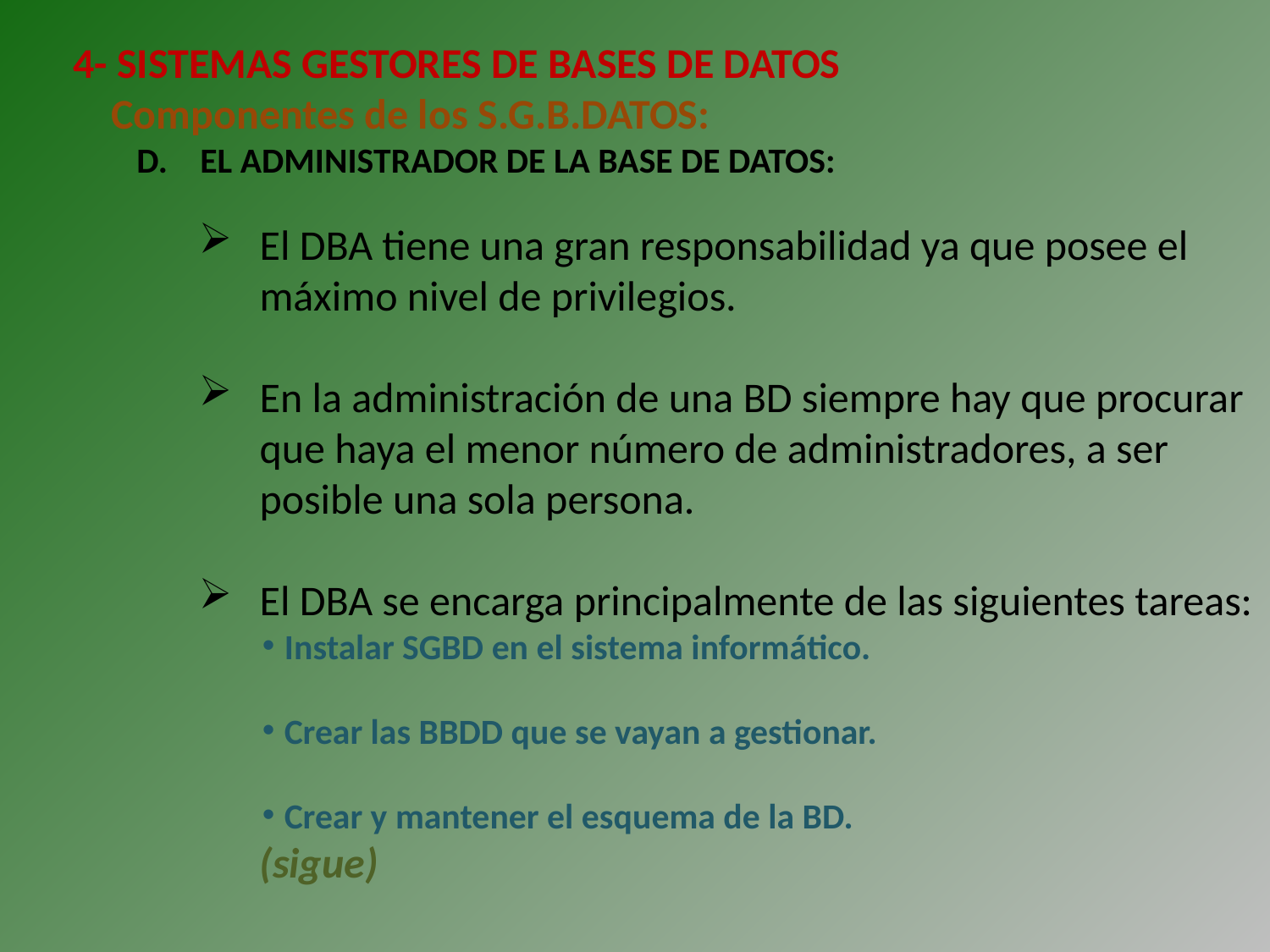

4- SISTEMAS GESTORES DE BASES DE DATOS
    Componentes de los S.G.B.DATOS:
EL ADMINISTRADOR DE LA BASE DE DATOS:

El DBA tiene una gran responsabilidad ya que posee el máximo nivel de privilegios.

En la administración de una BD siempre hay que procurar que haya el menor número de administradores, a ser posible una sola persona.

El DBA se encarga principalmente de las siguientes tareas:
Instalar SGBD en el sistema informático.

Crear las BBDD que se vayan a gestionar.

Crear y mantener el esquema de la BD.
	(sigue)